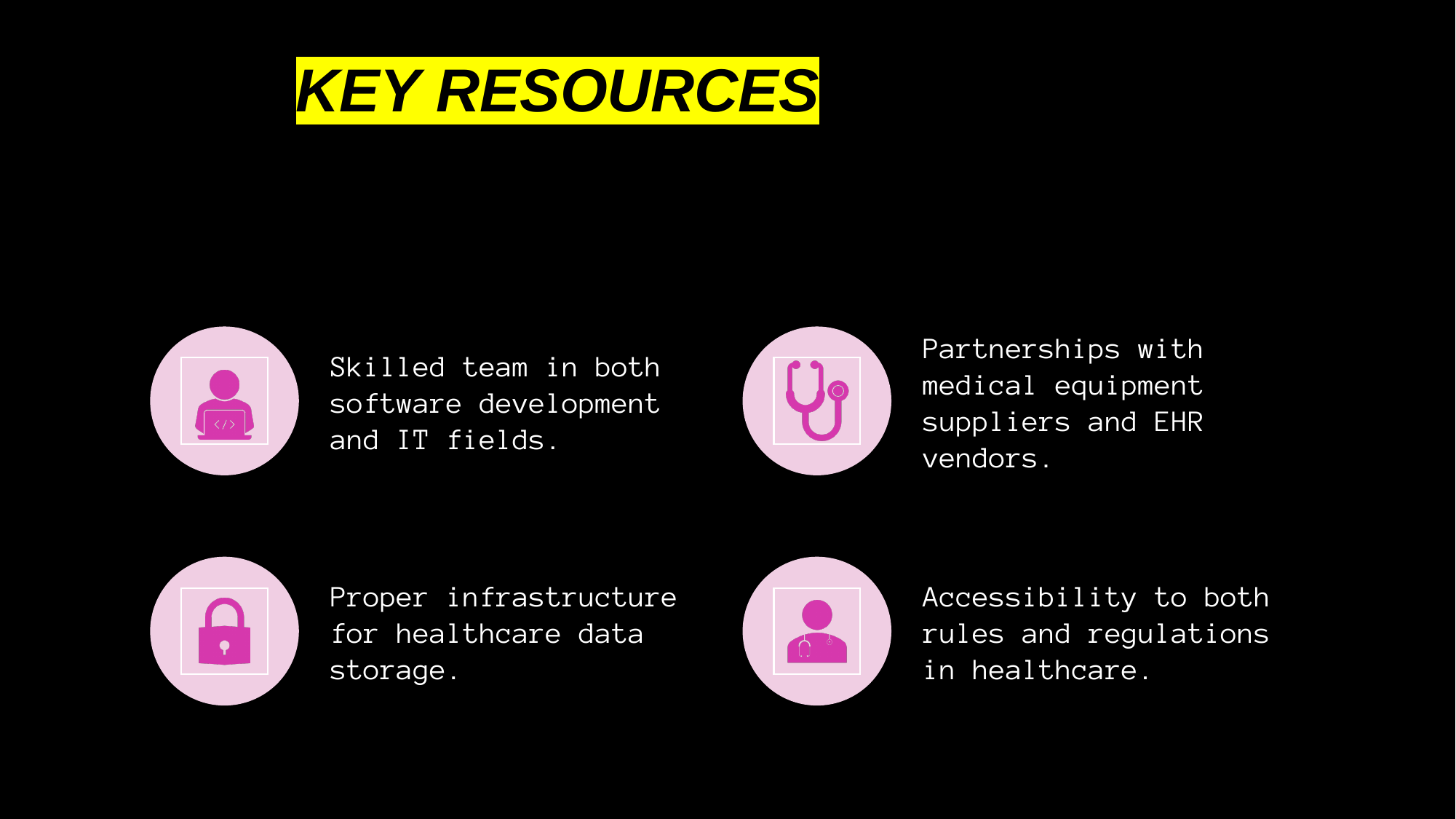

# KEY RESOURCES
Skilled team in both software development and IT fields.
Partnerships with medical equipment suppliers and EHR vendors.
Proper infrastructure for healthcare data storage.
Accessibility to both rules and regulations in healthcare.